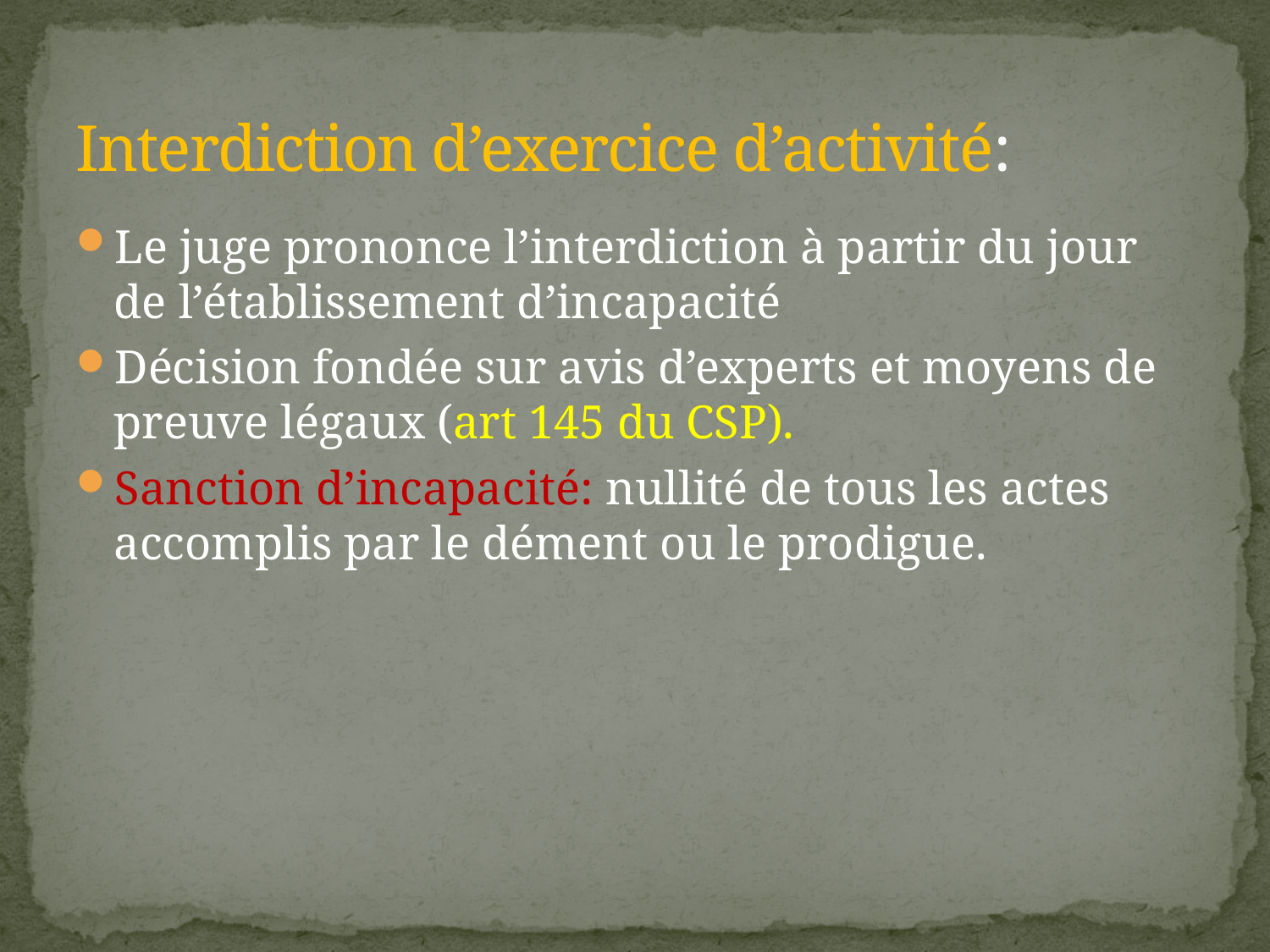

# Interdiction d’exercice d’activité:
Le juge prononce l’interdiction à partir du jour de l’établissement d’incapacité
Décision fondée sur avis d’experts et moyens de preuve légaux (art 145 du CSP).
Sanction d’incapacité: nullité de tous les actes accomplis par le dément ou le prodigue.